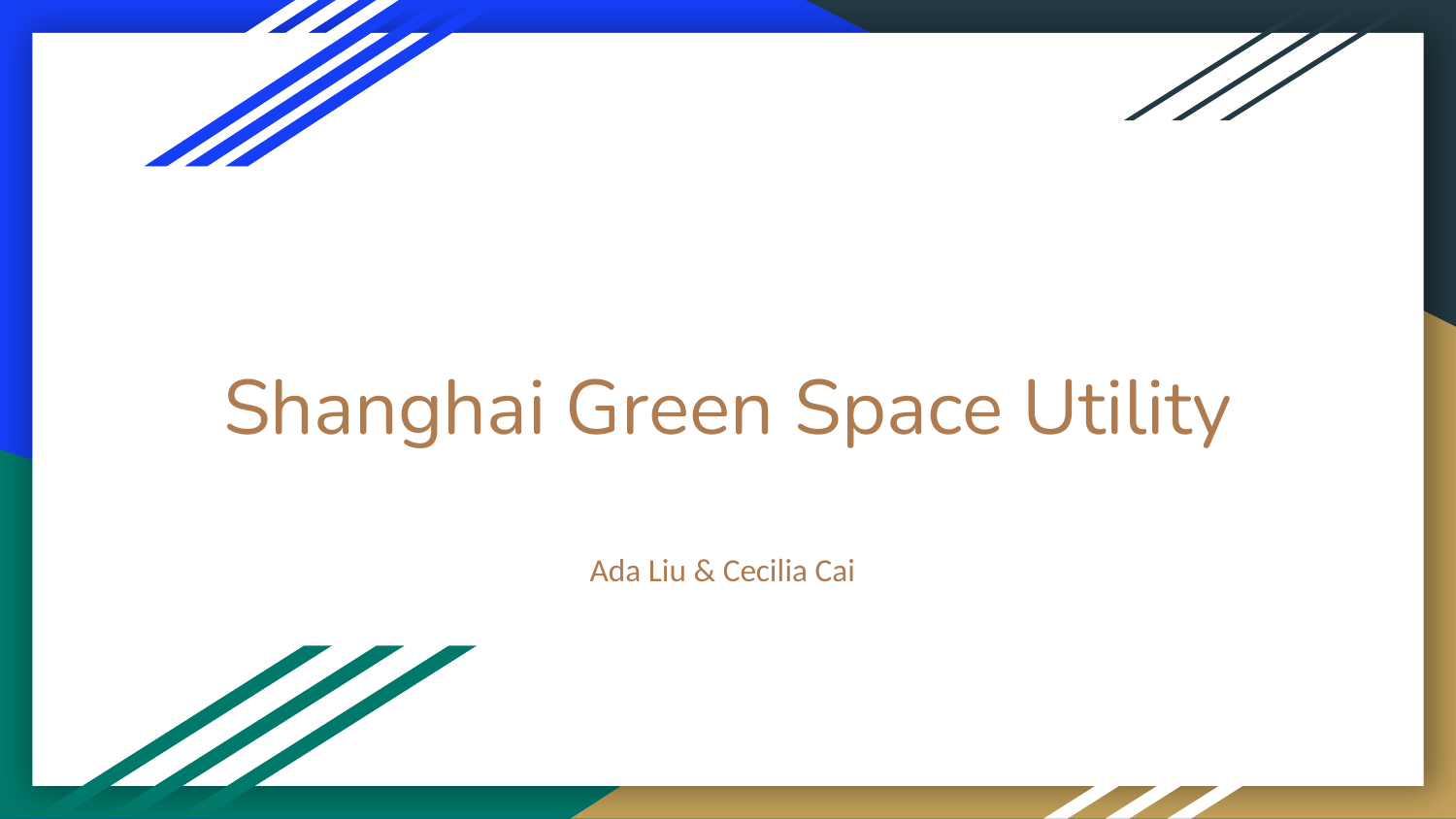

# Shanghai Green Space Utility
Ada Liu & Cecilia Cai